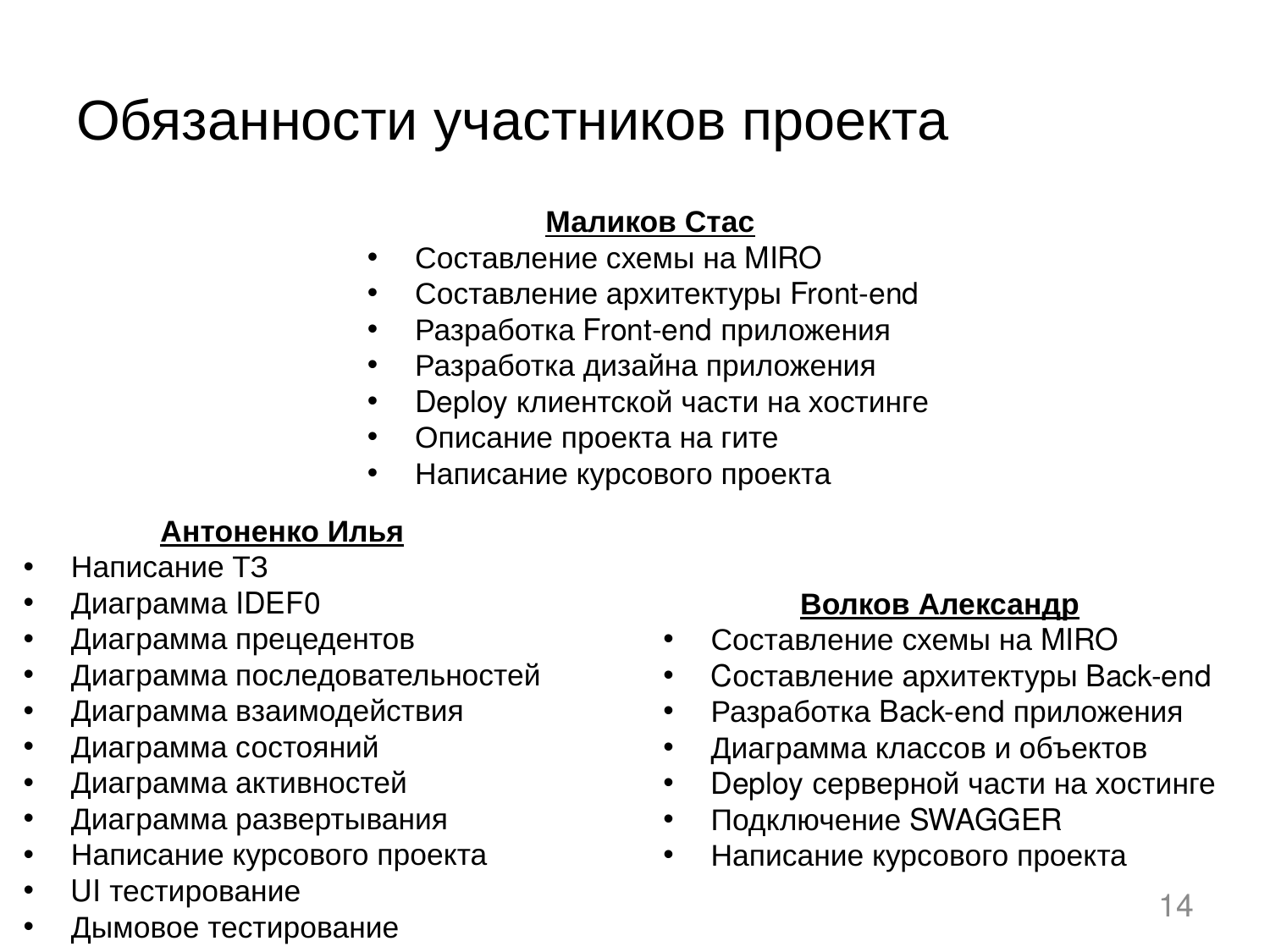

# Обязанности участников проекта
Маликов Стас
Составление схемы на MIRO
Составление архитектуры Front-end
Разработка Front-end приложения
Разработка дизайна приложения
Deploy клиентской части на хостинге
Описание проекта на гите
Написание курсового проекта
Антоненко Илья
Написание ТЗ
Диаграмма IDEF0
Диаграмма прецедентов
Диаграмма последовательностей
Диаграмма взаимодействия
Диаграмма состояний
Диаграмма активностей
Диаграмма развертывания
Написание курсового проекта
UI тестирование
Дымовое тестирование
Волков Александр
Составление схемы на MIRO
Cоставление архитектуры Back-end
Разработка Back-end приложения
Диаграмма классов и объектов
Deploy серверной части на хостинге
Подключение SWAGGER
Написание курсового проекта
14